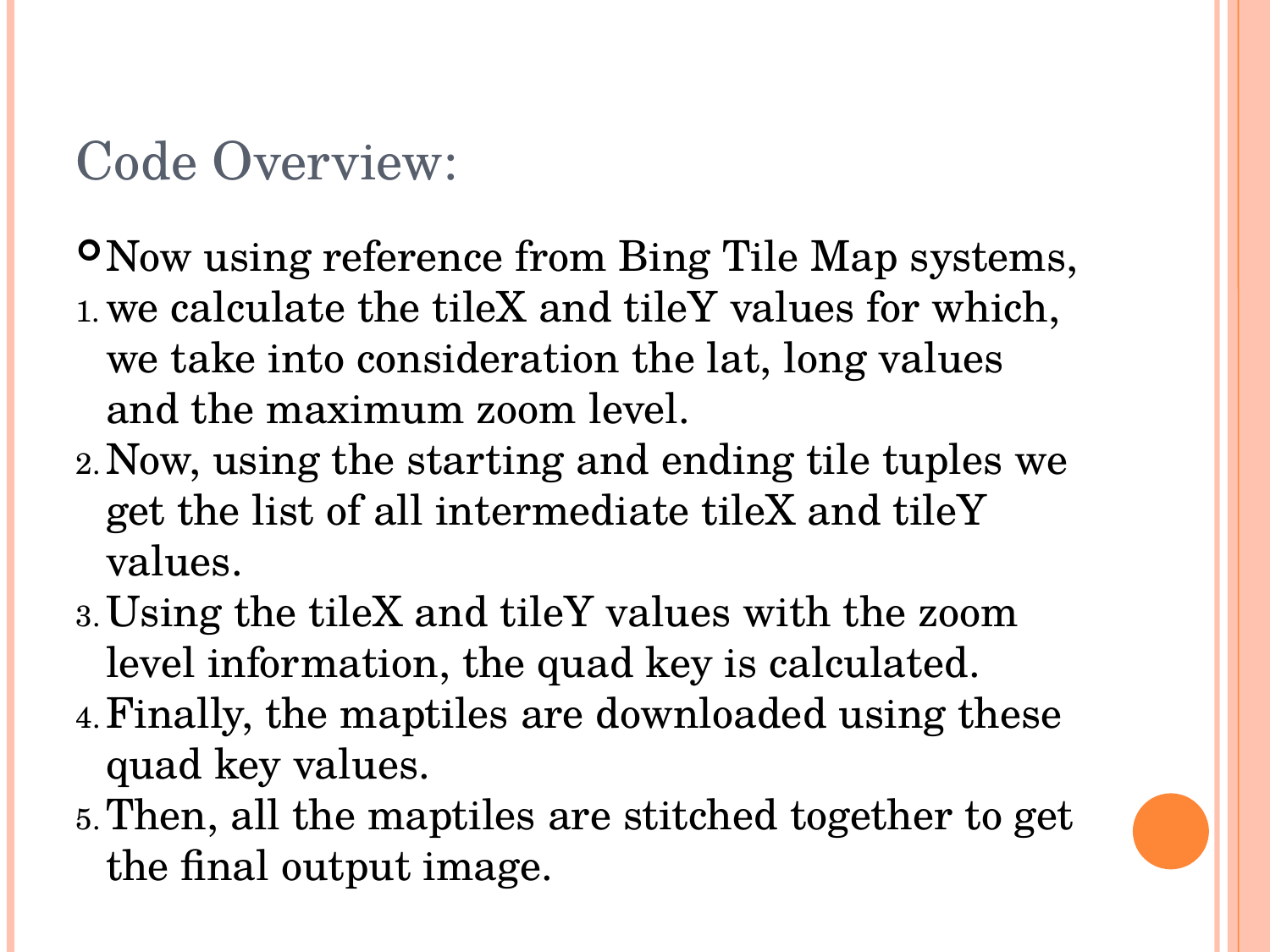

Code Overview:
Now using reference from Bing Tile Map systems,
we calculate the tileX and tileY values for which, we take into consideration the lat, long values and the maximum zoom level.
Now, using the starting and ending tile tuples we get the list of all intermediate tileX and tileY values.
Using the tileX and tileY values with the zoom level information, the quad key is calculated.
Finally, the maptiles are downloaded using these quad key values.
Then, all the maptiles are stitched together to get the final output image.